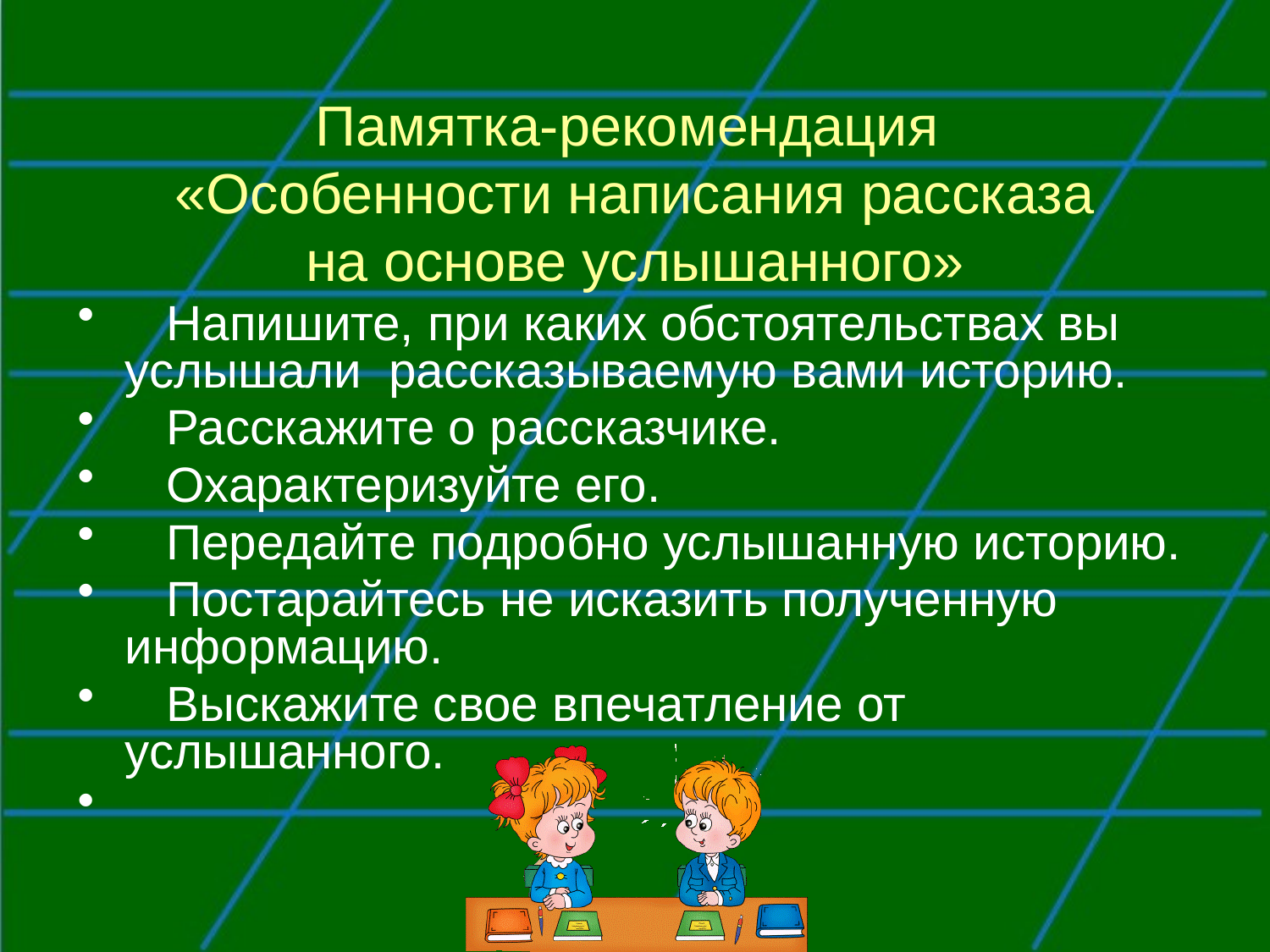

# Памятка-рекомендация «Особенности написания рассказа на основе услышанного»
   Напишите, при каких обстоятельствах вы услышали  рассказываемую вами историю.
   Расскажите о рассказчике.
   Охарактеризуйте его.
   Передайте подробно услышанную историю.
   Постарайтесь не исказить полученную информацию.
   Выскажите свое впечатление от услышанного.